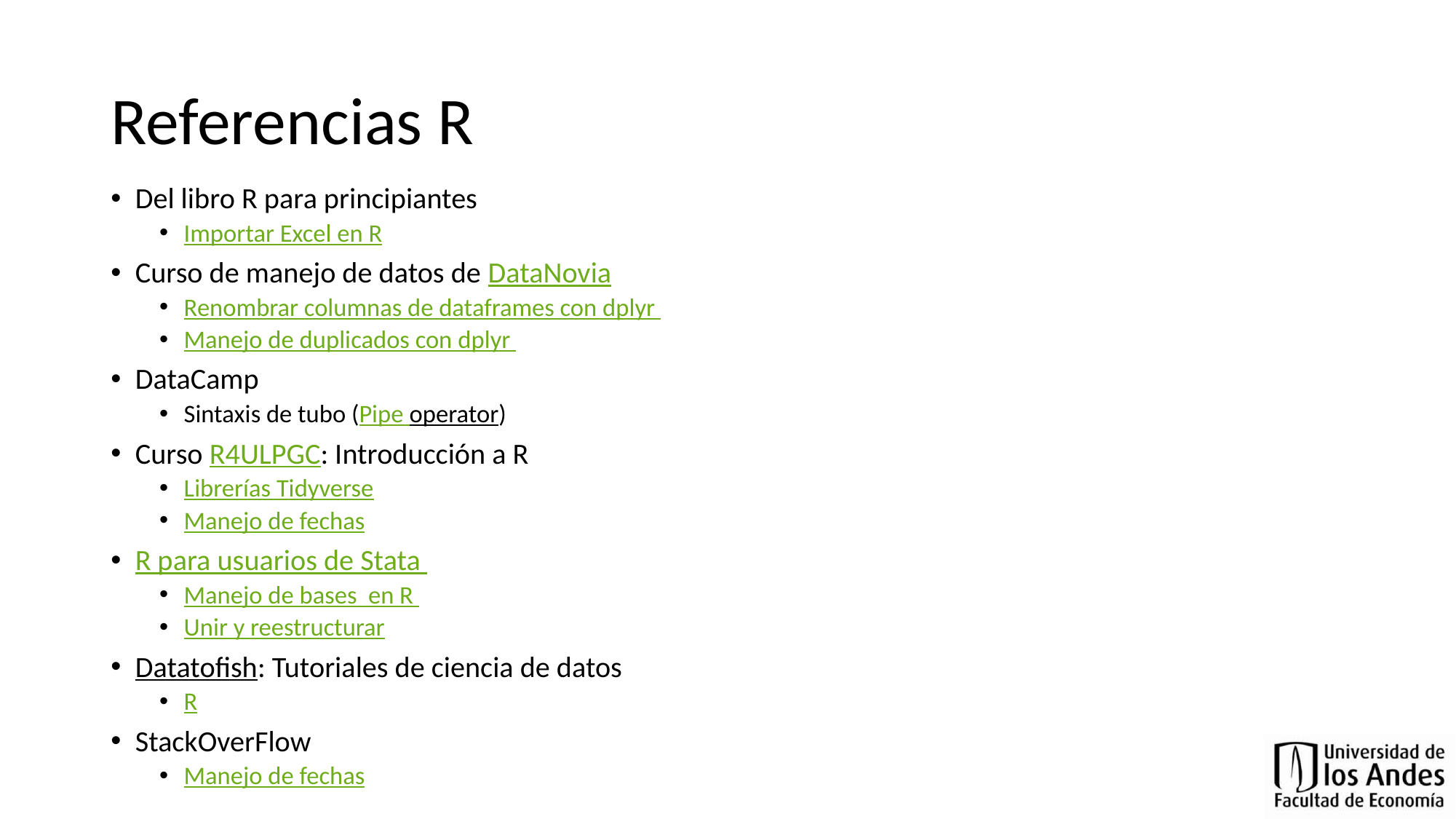

# Referencias R
Del libro R para principiantes
Importar Excel en R
Curso de manejo de datos de DataNovia
Renombrar columnas de dataframes con dplyr
Manejo de duplicados con dplyr
DataCamp
Sintaxis de tubo (Pipe operator)
Curso R4ULPGC: Introducción a R
Librerías Tidyverse
Manejo de fechas
R para usuarios de Stata
Manejo de bases  en R
Unir y reestructurar
Datatofish: Tutoriales de ciencia de datos
R
StackOverFlow
Manejo de fechas